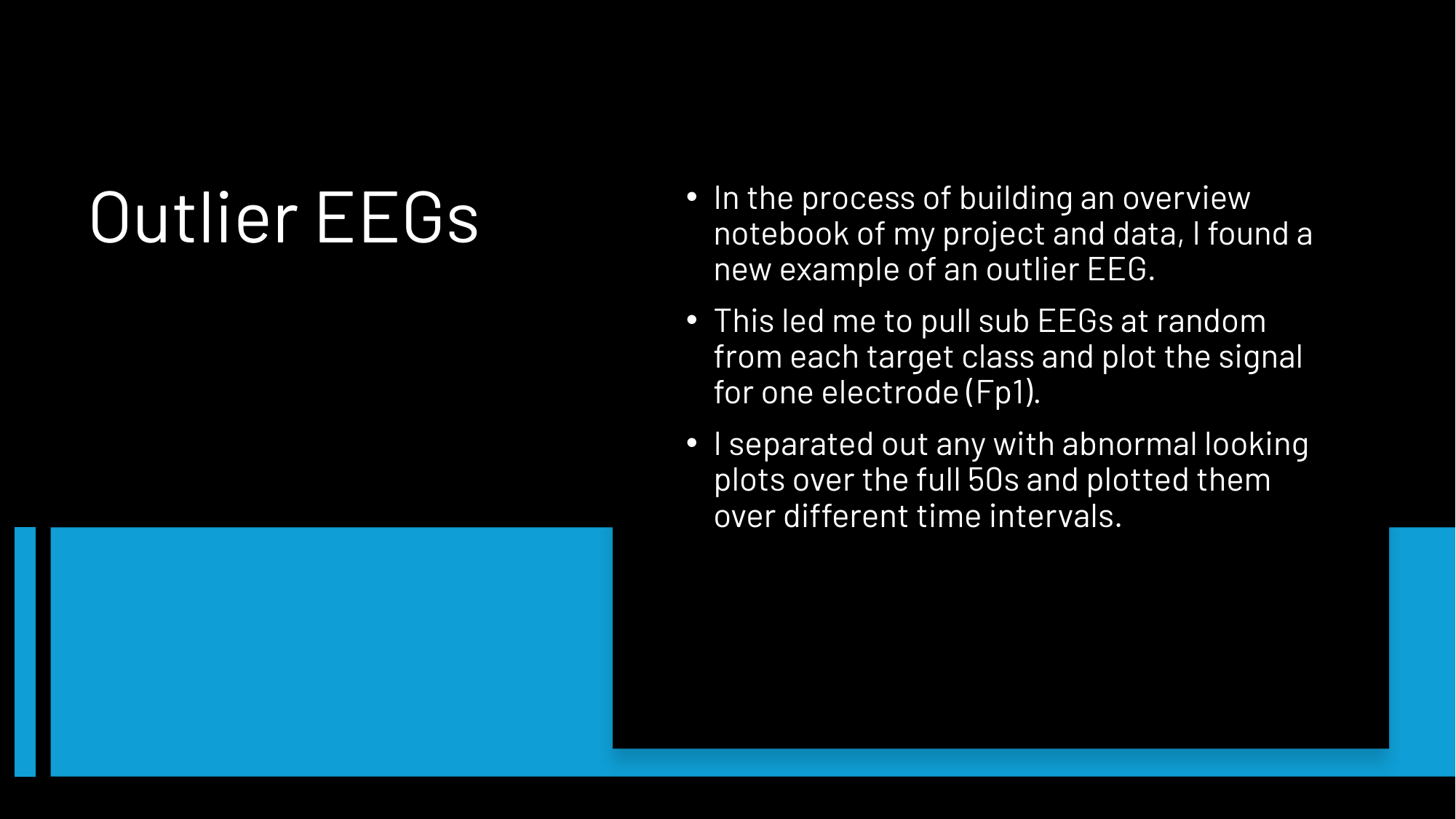

In the process of building an overview notebook of my project and data, I found a new example of an outlier EEG.
This led me to pull sub EEGs at random from each target class and plot the signal for one electrode (Fp1).
I separated out any with abnormal looking plots over the full 50s and plotted them over different time intervals.
# Outlier EEGs